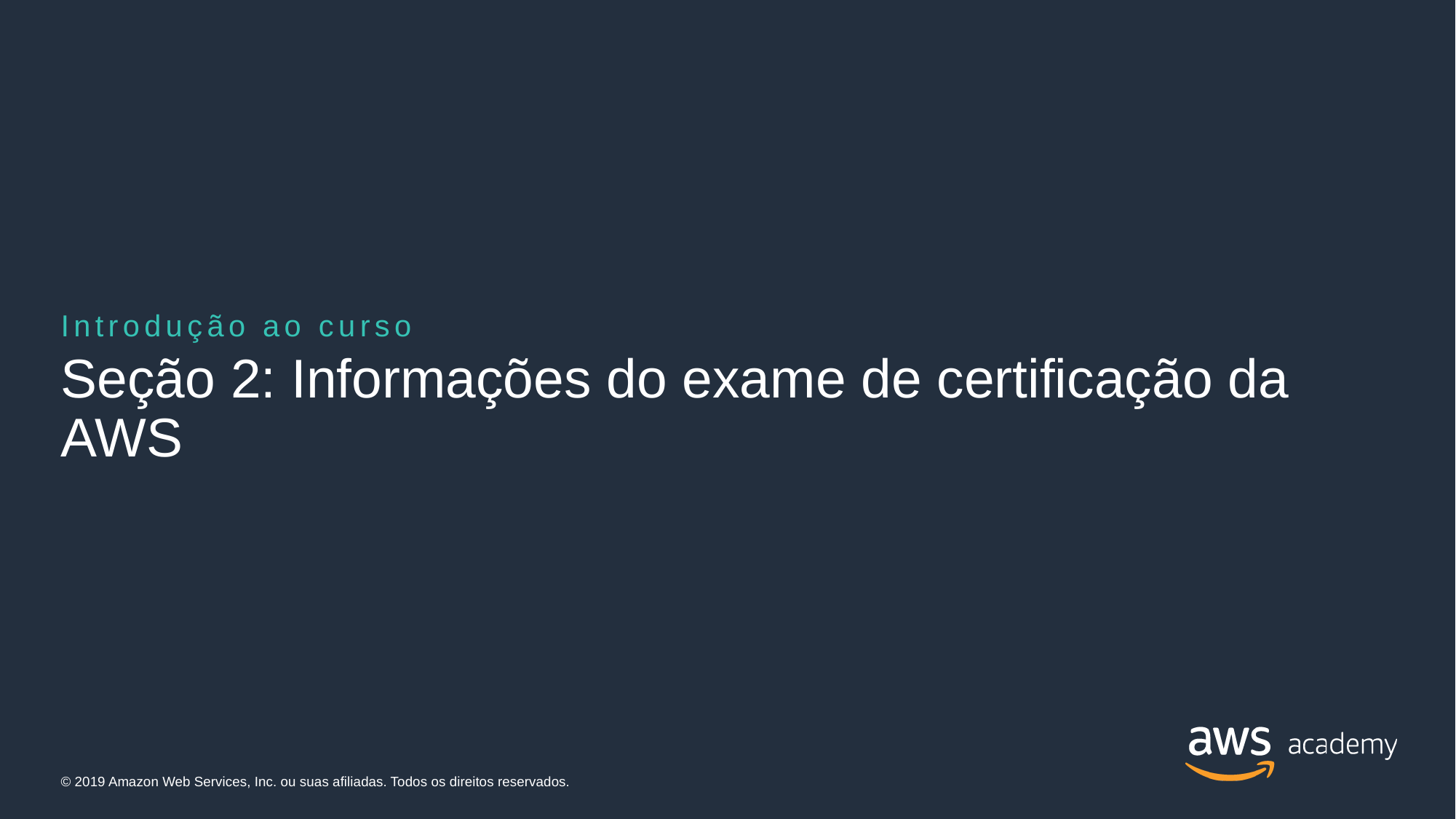

Introdução ao curso
# Seção 2: Informações do exame de certificação da AWS
© 2019 Amazon Web Services, Inc. ou suas afiliadas. Todos os direitos reservados.